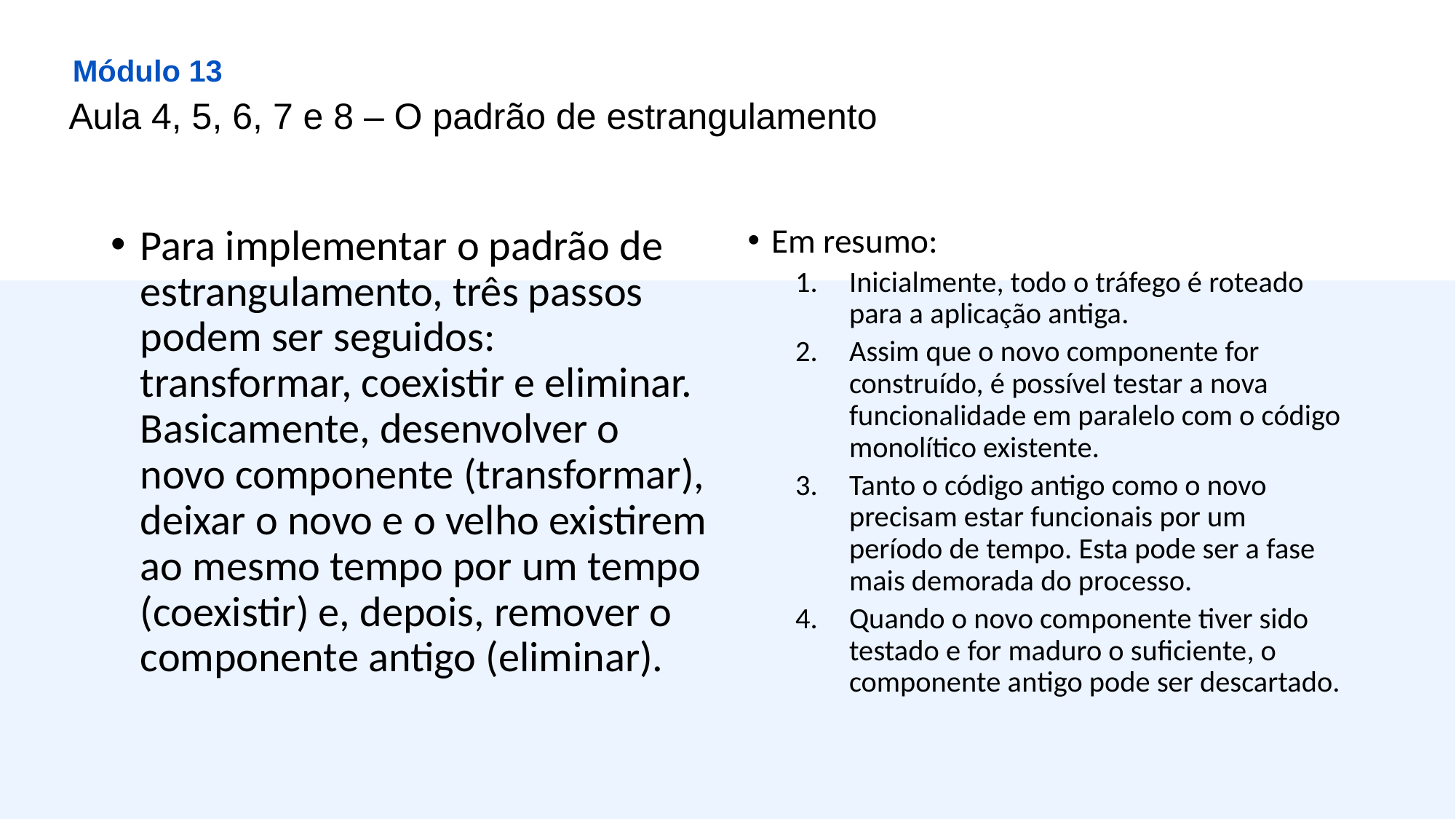

Módulo 13
Aula 4, 5, 6, 7 e 8 – O padrão de estrangulamento
Para implementar o padrão de estrangulamento, três passos podem ser seguidos: transformar, coexistir e eliminar. Basicamente, desenvolver o novo componente (transformar), deixar o novo e o velho existirem ao mesmo tempo por um tempo (coexistir) e, depois, remover o componente antigo (eliminar).
Em resumo:
Inicialmente, todo o tráfego é roteado para a aplicação antiga.
Assim que o novo componente for construído, é possível testar a nova funcionalidade em paralelo com o código monolítico existente.
Tanto o código antigo como o novo precisam estar funcionais por um período de tempo. Esta pode ser a fase mais demorada do processo.
Quando o novo componente tiver sido testado e for maduro o suficiente, o componente antigo pode ser descartado.